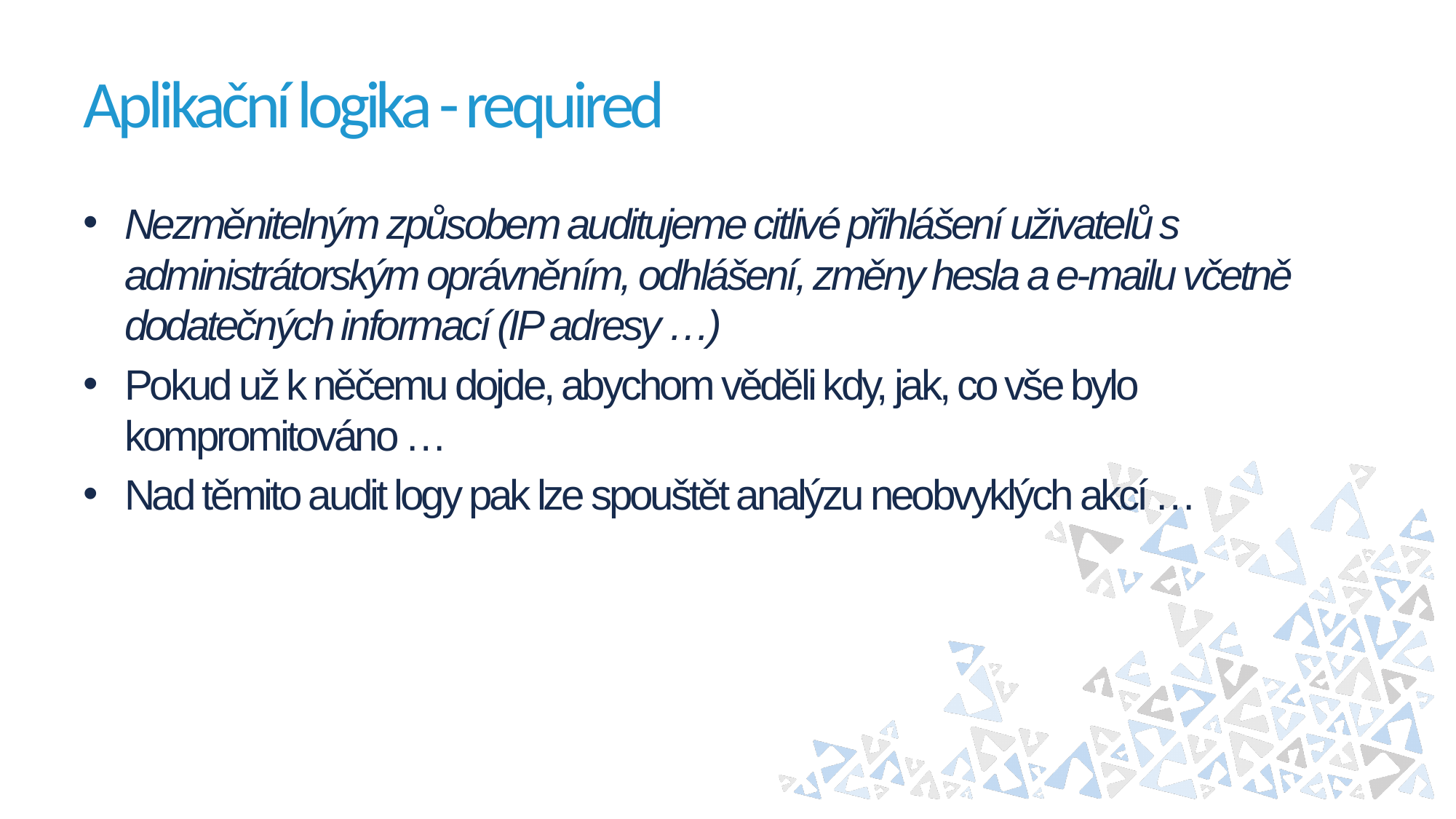

# Aplikační logika - required
Nezměnitelným způsobem auditujeme citlivé přihlášení uživatelů s administrátorským oprávněním, odhlášení, změny hesla a e-mailu včetně dodatečných informací (IP adresy …)
Pokud už k něčemu dojde, abychom věděli kdy, jak, co vše bylo kompromitováno …
Nad těmito audit logy pak lze spouštět analýzu neobvyklých akcí …